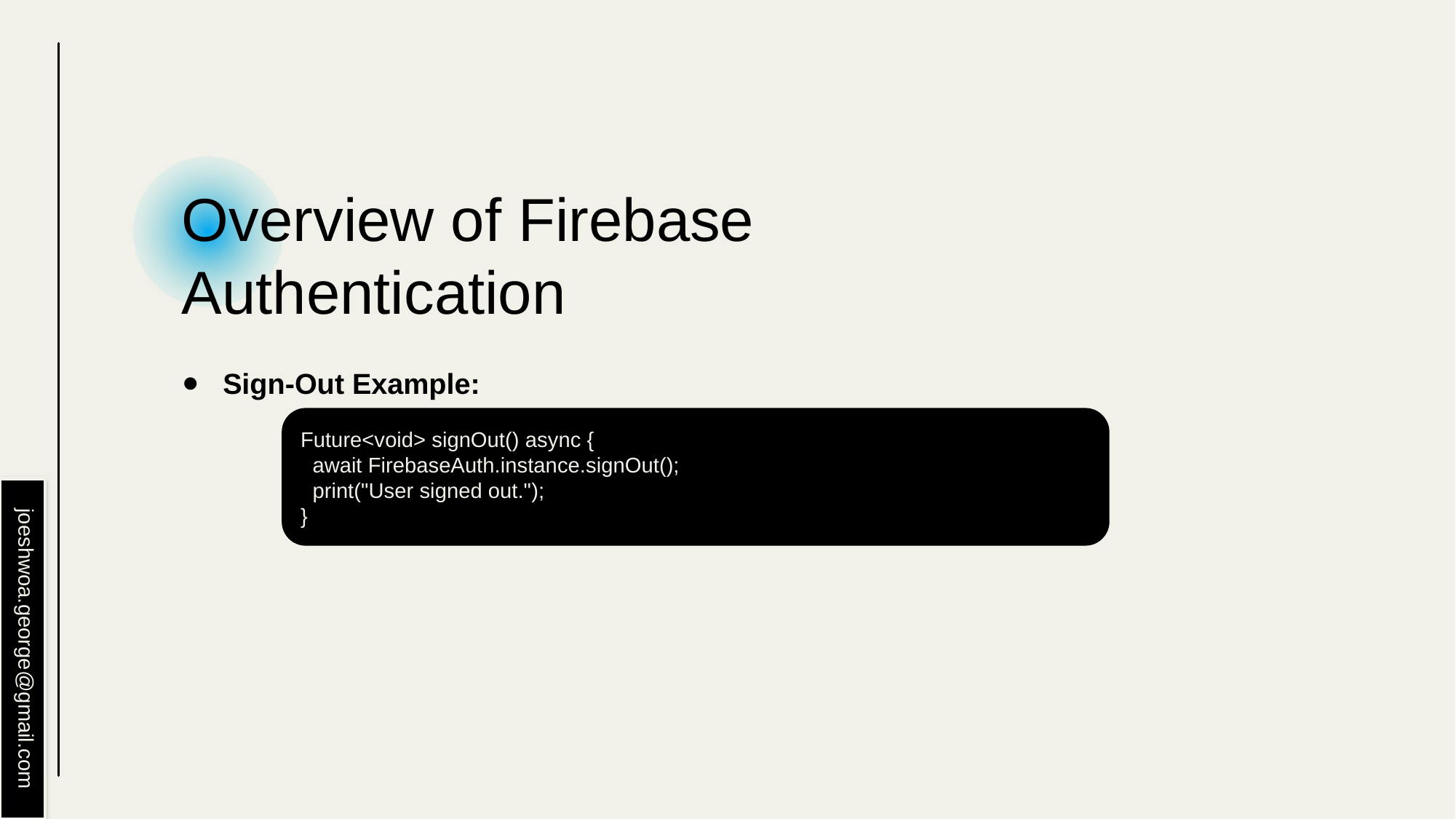

# Overview of Firebase Authentication
Sign-Out Example:
Future<void> signOut() async {
  await FirebaseAuth.instance.signOut();
  print("User signed out.");
}
joeshwoa.george@gmail.com